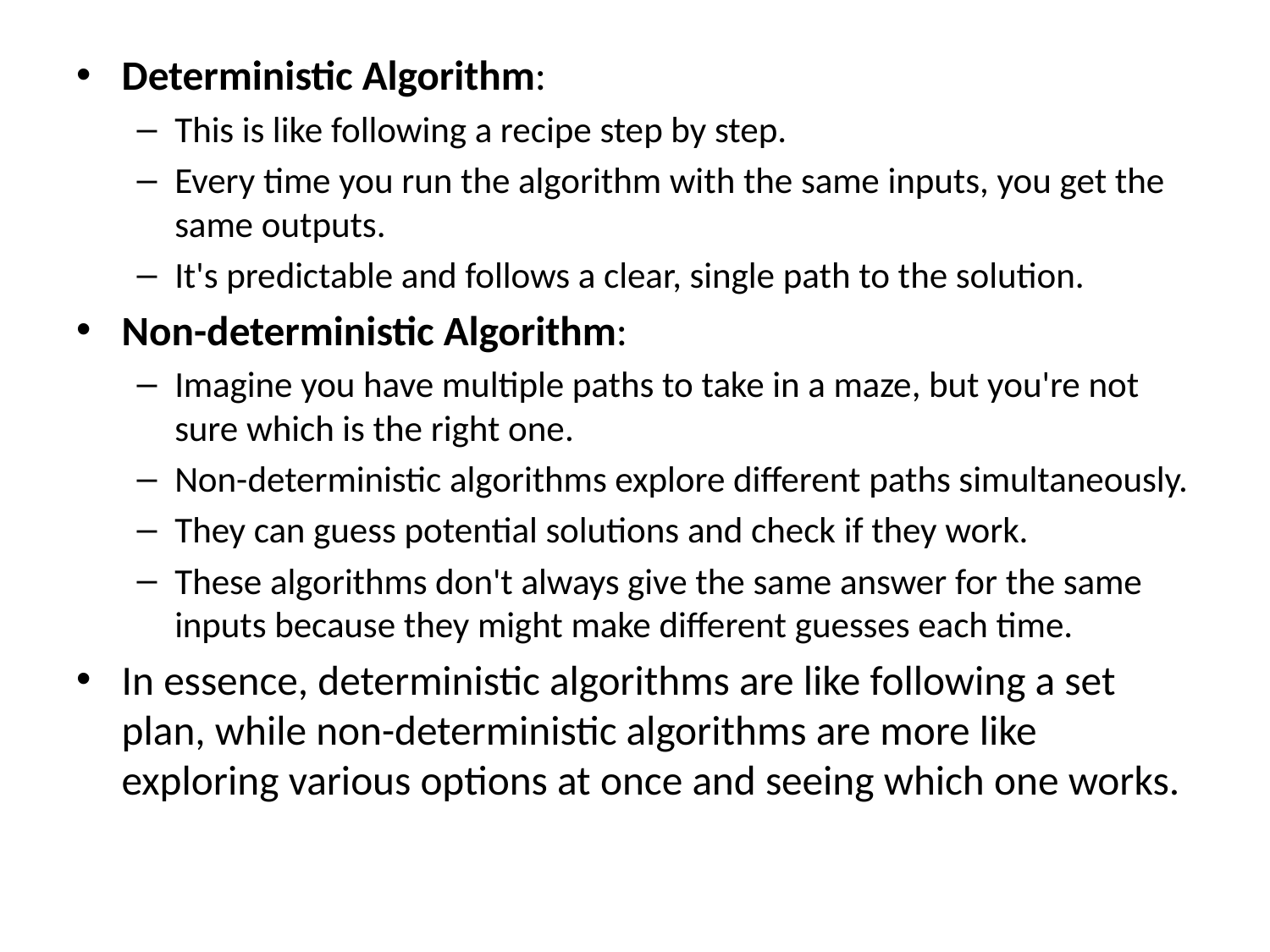

Deterministic Algorithm:
This is like following a recipe step by step.
Every time you run the algorithm with the same inputs, you get the same outputs.
It's predictable and follows a clear, single path to the solution.
Non-deterministic Algorithm:
Imagine you have multiple paths to take in a maze, but you're not sure which is the right one.
Non-deterministic algorithms explore different paths simultaneously.
They can guess potential solutions and check if they work.
These algorithms don't always give the same answer for the same inputs because they might make different guesses each time.
In essence, deterministic algorithms are like following a set plan, while non-deterministic algorithms are more like exploring various options at once and seeing which one works.